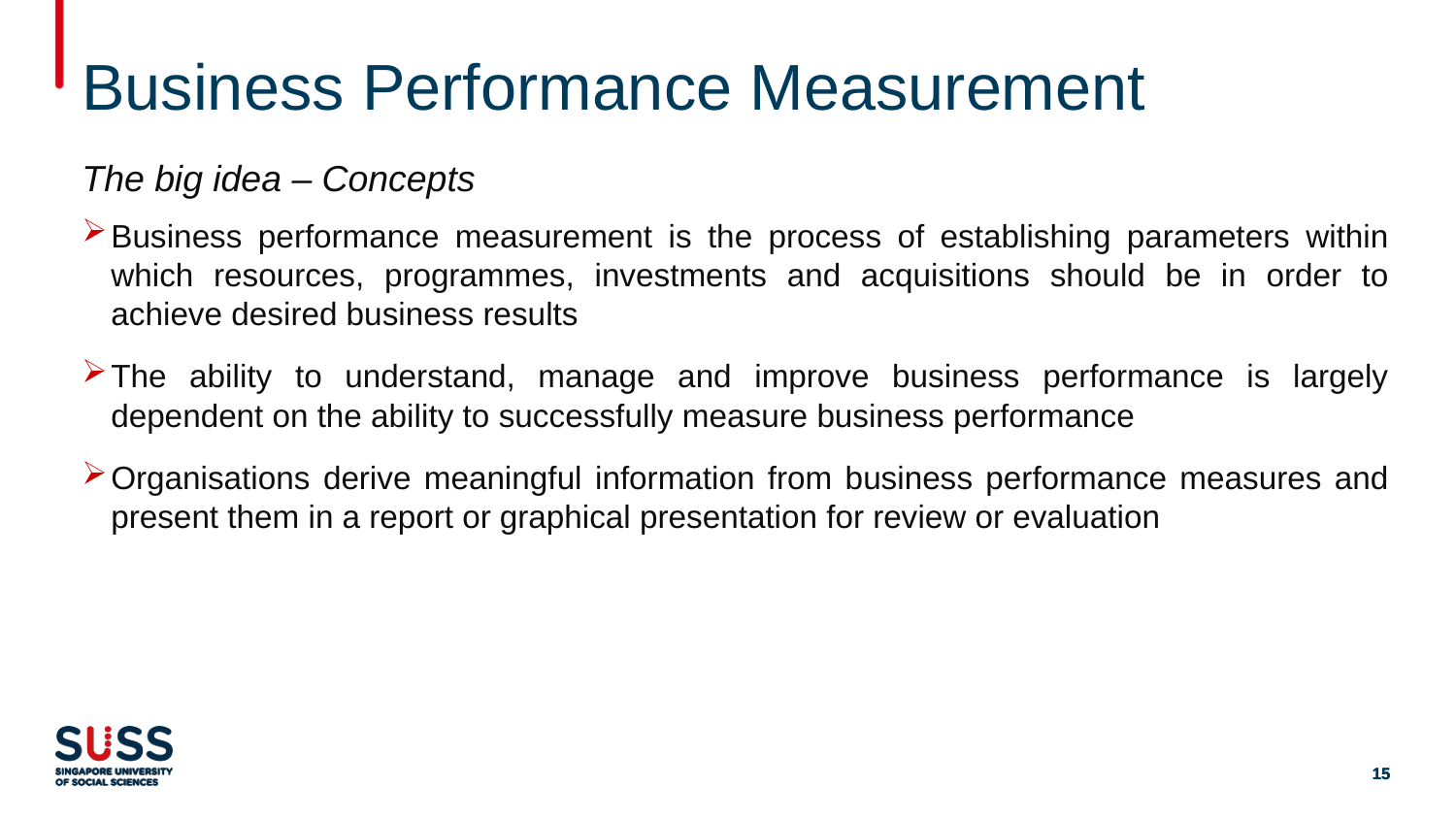

# Business Performance Measurement
The big idea – Concepts
Business performance measurement is the process of establishing parameters within which resources, programmes, investments and acquisitions should be in order to achieve desired business results
The ability to understand, manage and improve business performance is largely dependent on the ability to successfully measure business performance
Organisations derive meaningful information from business performance measures and present them in a report or graphical presentation for review or evaluation